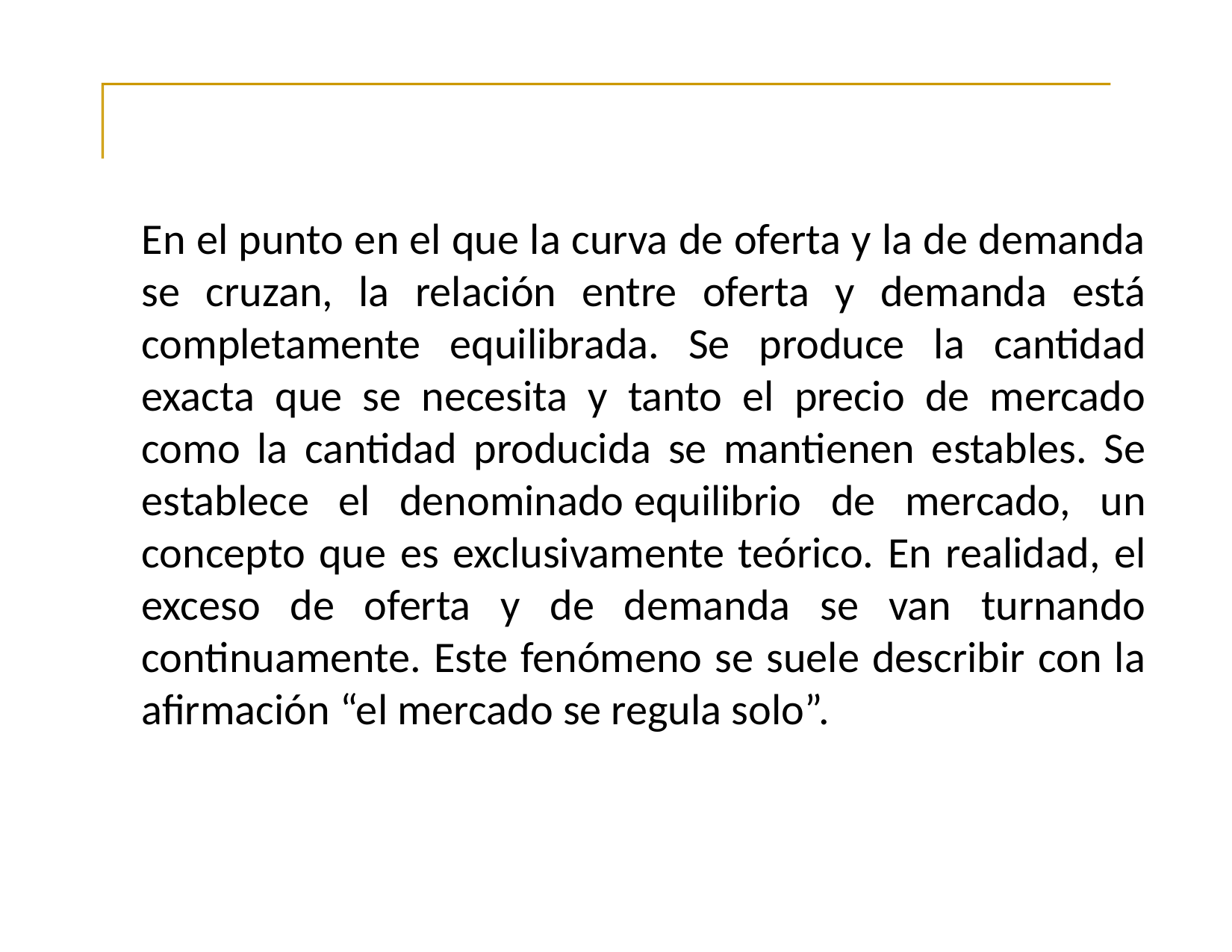

En el punto en el que la curva de oferta y la de demanda se cruzan, la relación entre oferta y demanda está completamente equilibrada. Se produce la cantidad exacta que se necesita y tanto el precio de mercado como la cantidad producida se mantienen estables. Se establece el denominado equilibrio de mercado, un concepto que es exclusivamente teórico. En realidad, el exceso de oferta y de demanda se van turnando continuamente. Este fenómeno se suele describir con la afirmación “el mercado se regula solo”.